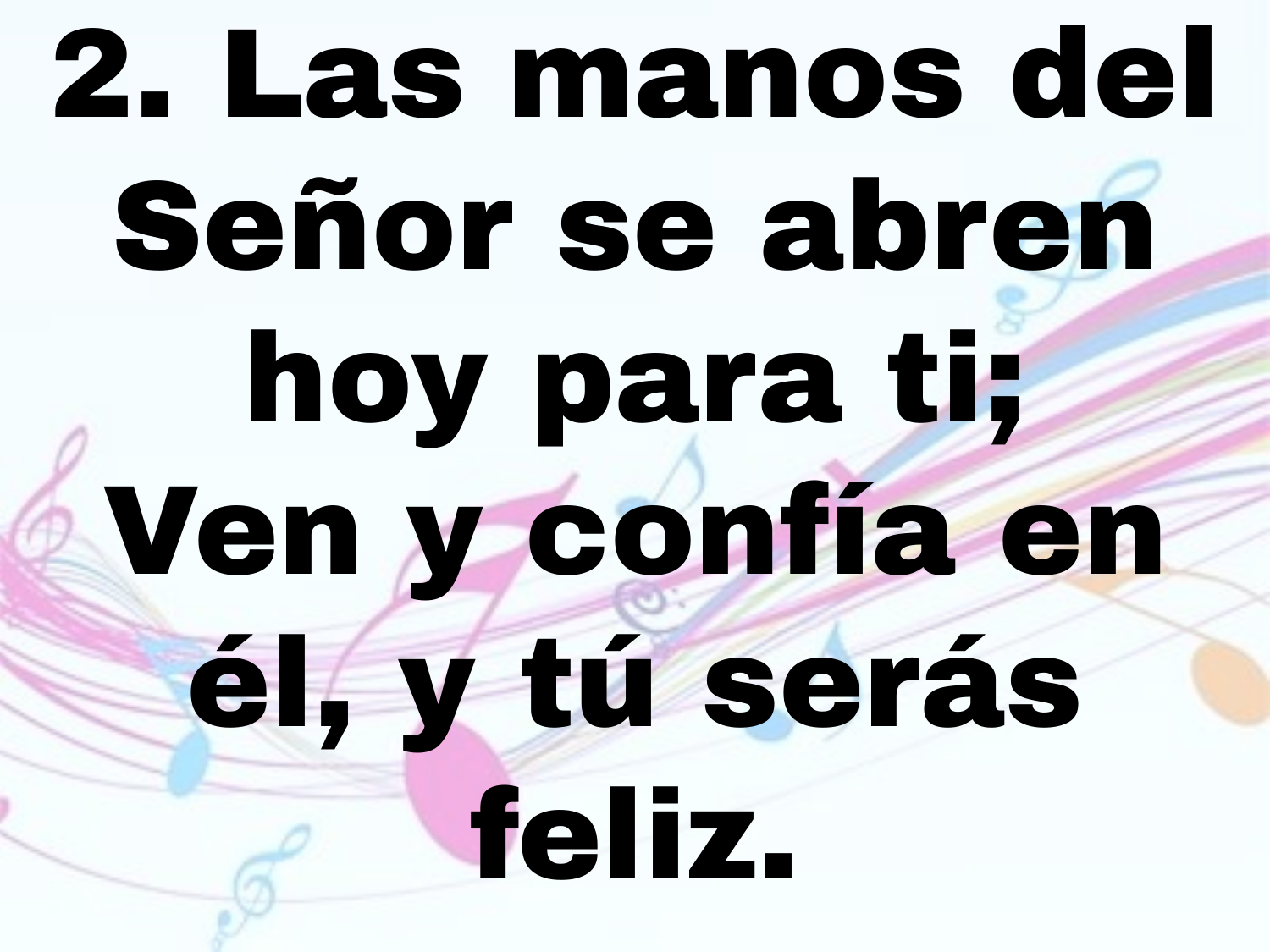

2. Las manos del Señor se abren hoy para ti;
Ven y confía en él, y tú serás feliz.